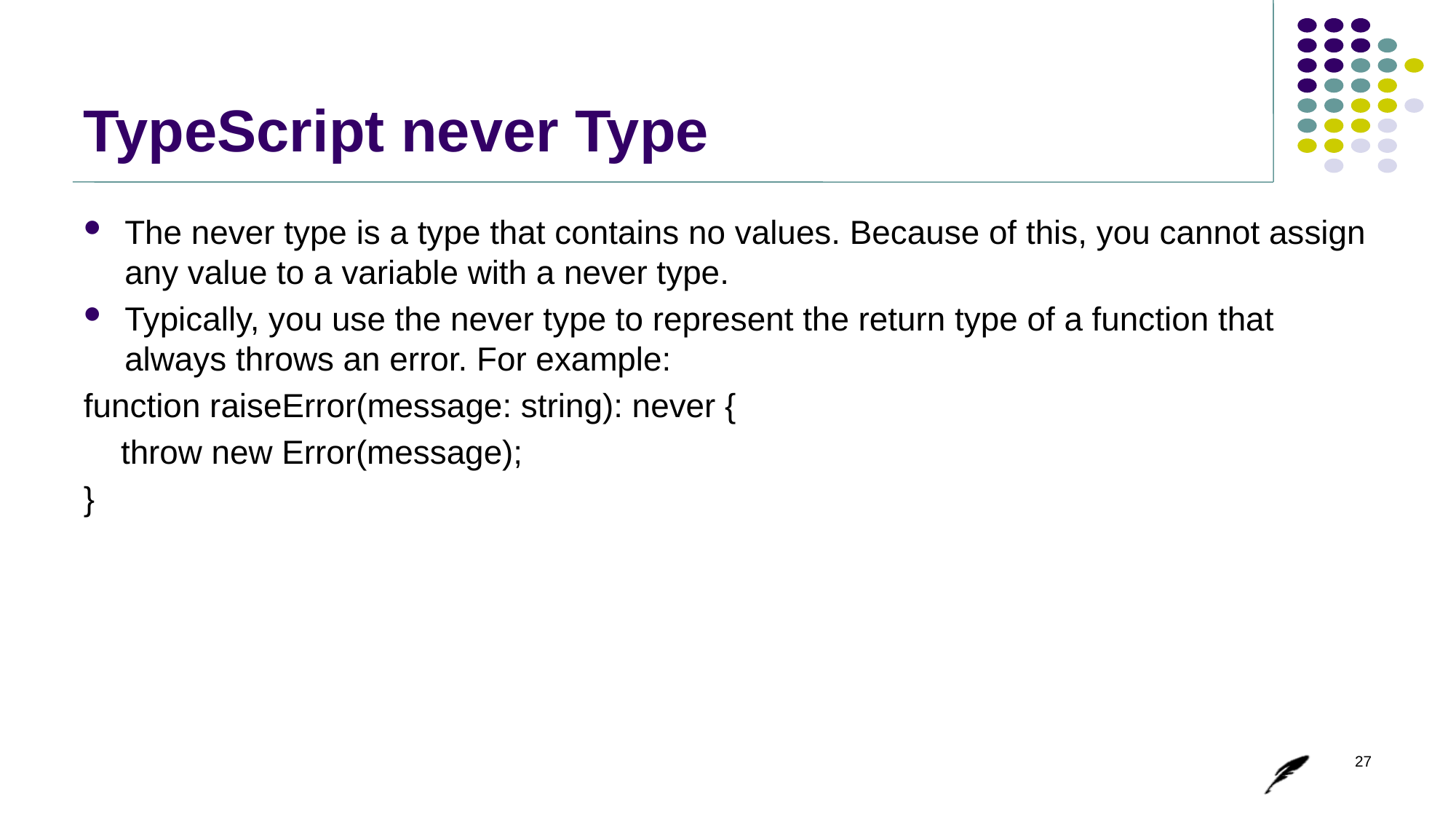

# TypeScript never Type
The never type is a type that contains no values. Because of this, you cannot assign any value to a variable with a never type.
Typically, you use the never type to represent the return type of a function that always throws an error. For example:
function raiseError(message: string): never {
    throw new Error(message);
}
27